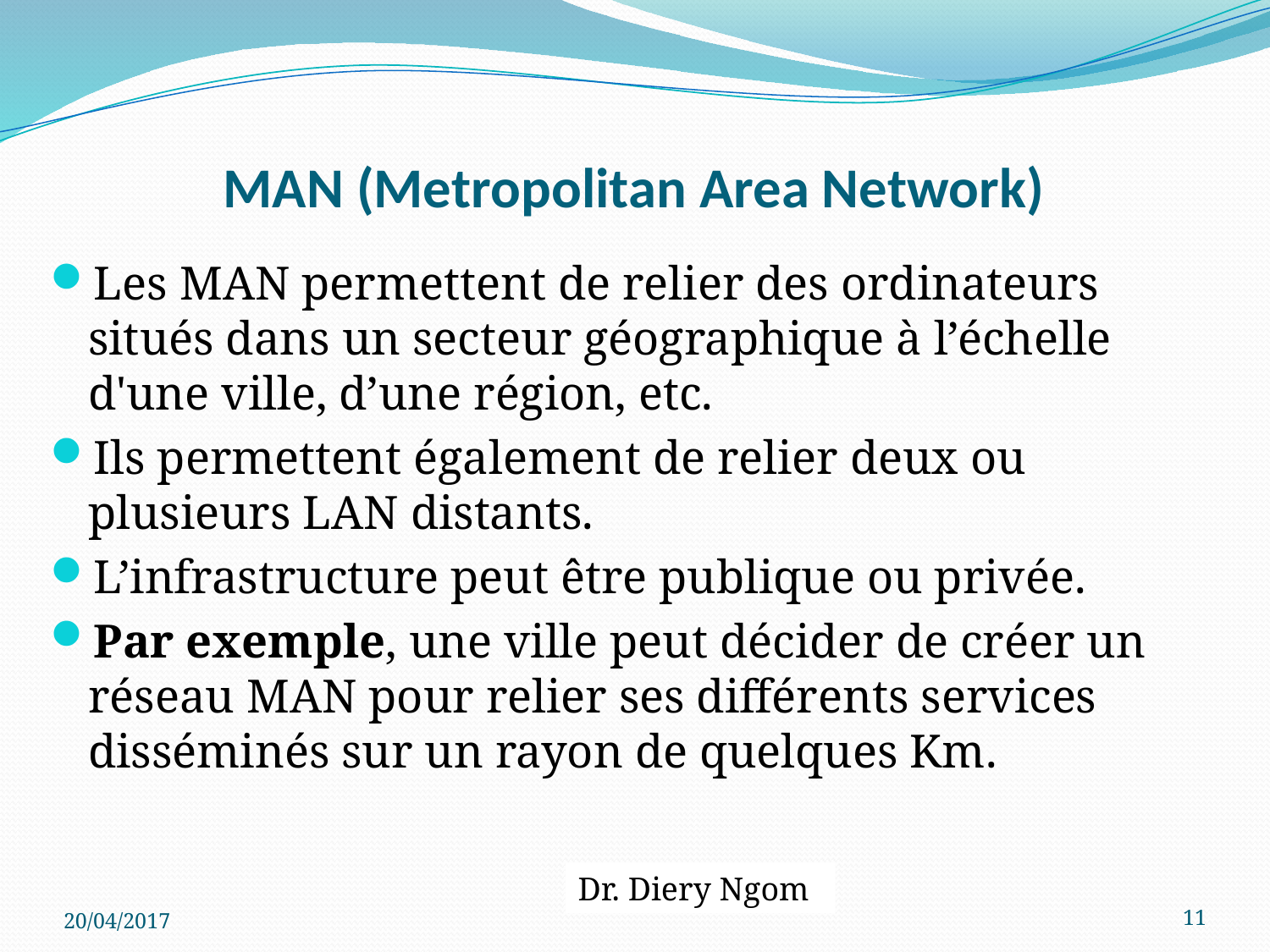

# MAN (Metropolitan Area Network)
Les MAN permettent de relier des ordinateurs situés dans un secteur géographique à l’échelle d'une ville, d’une région, etc.
Ils permettent également de relier deux ou plusieurs LAN distants.
L’infrastructure peut être publique ou privée.
Par exemple, une ville peut décider de créer un réseau MAN pour relier ses différents services disséminés sur un rayon de quelques Km.
Dr. Diery Ngom
20/04/2017
11